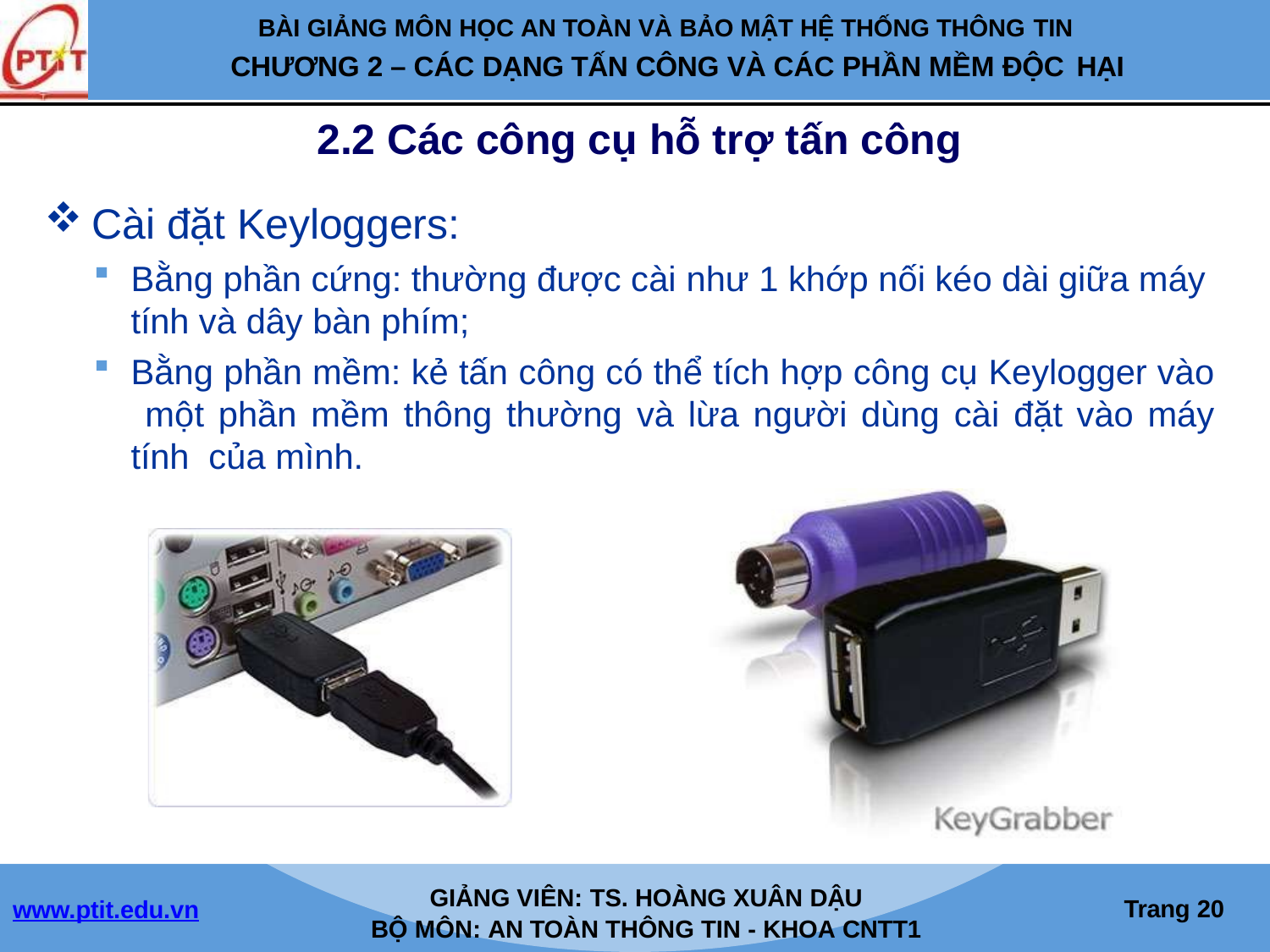

BÀI GIẢNG MÔN HỌC AN TOÀN VÀ BẢO MẬT HỆ THỐNG THÔNG TIN
CHƯƠNG 2 – CÁC DẠNG TẤN CÔNG VÀ CÁC PHẦN MỀM ĐỘC HẠI

2.2 Các công cụ hỗ trợ tấn công
Cài đặt Keyloggers:
Bằng phần cứng: thường được cài như 1 khớp nối kéo dài giữa máy
tính và dây bàn phím;
Bằng phần mềm: kẻ tấn công có thể tích hợp công cụ Keylogger vào  một phần mềm thông thường và lừa người dùng cài đặt vào máy tính  của mình.

GIẢNG VIÊN: TS. HOÀNG XUÂN DẬU
BỘ MÔN: AN TOÀN THÔNG TIN - KHOA CNTT1
Trang 20
www.ptit.edu.vn